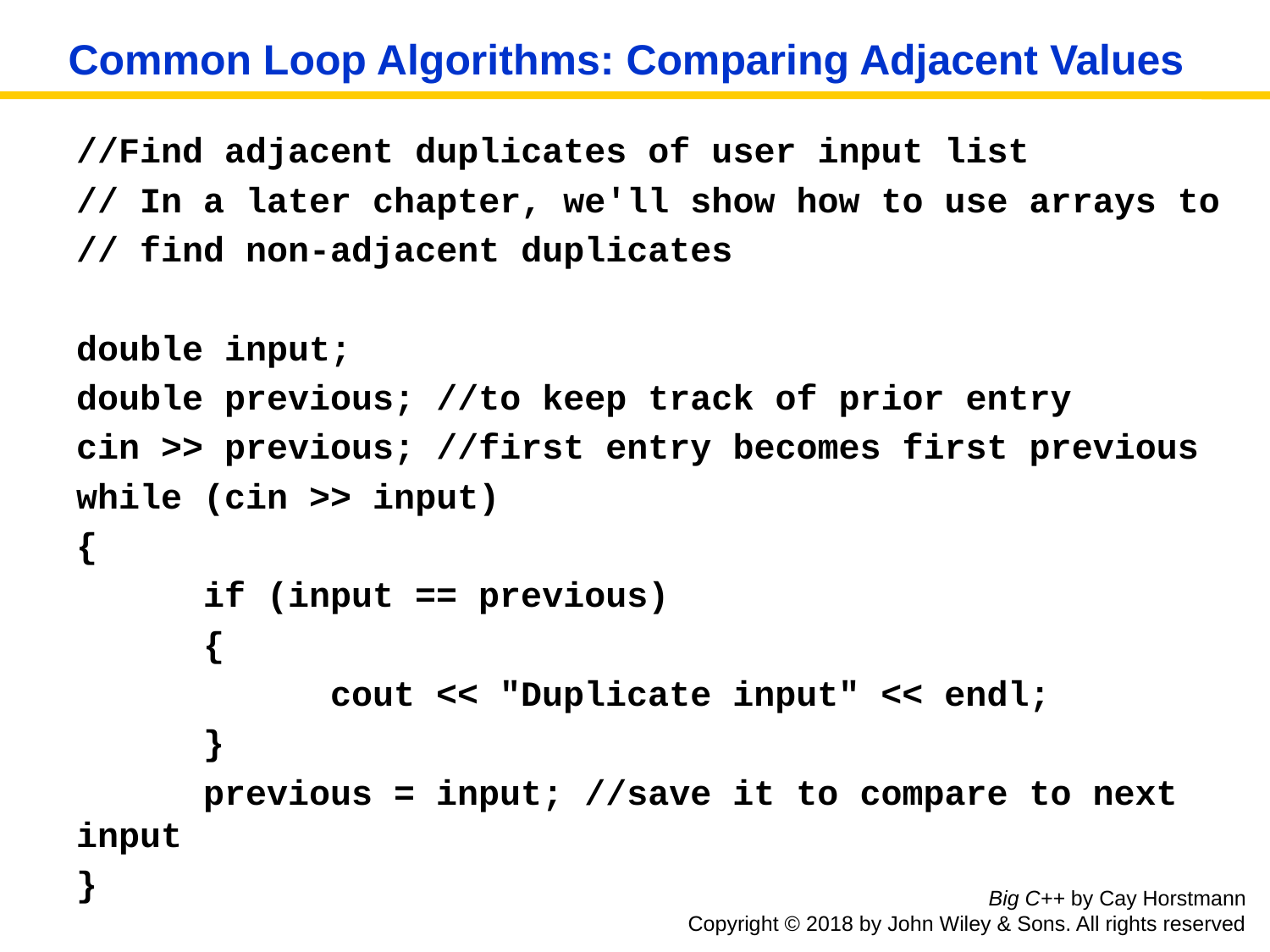

# Common Loop Algorithms: Comparing Adjacent Values
//Find adjacent duplicates of user input list
// In a later chapter, we'll show how to use arrays to
// find non-adjacent duplicates

double input;
double previous; //to keep track of prior entry
cin >> previous; //first entry becomes first previous
while (cin >> input)
{
	if (input == previous)
	{
		cout << "Duplicate input" << endl;
	}
	previous = input; //save it to compare to next input
}
Big C++ by Cay Horstmann
Copyright © 2018 by John Wiley & Sons. All rights reserved